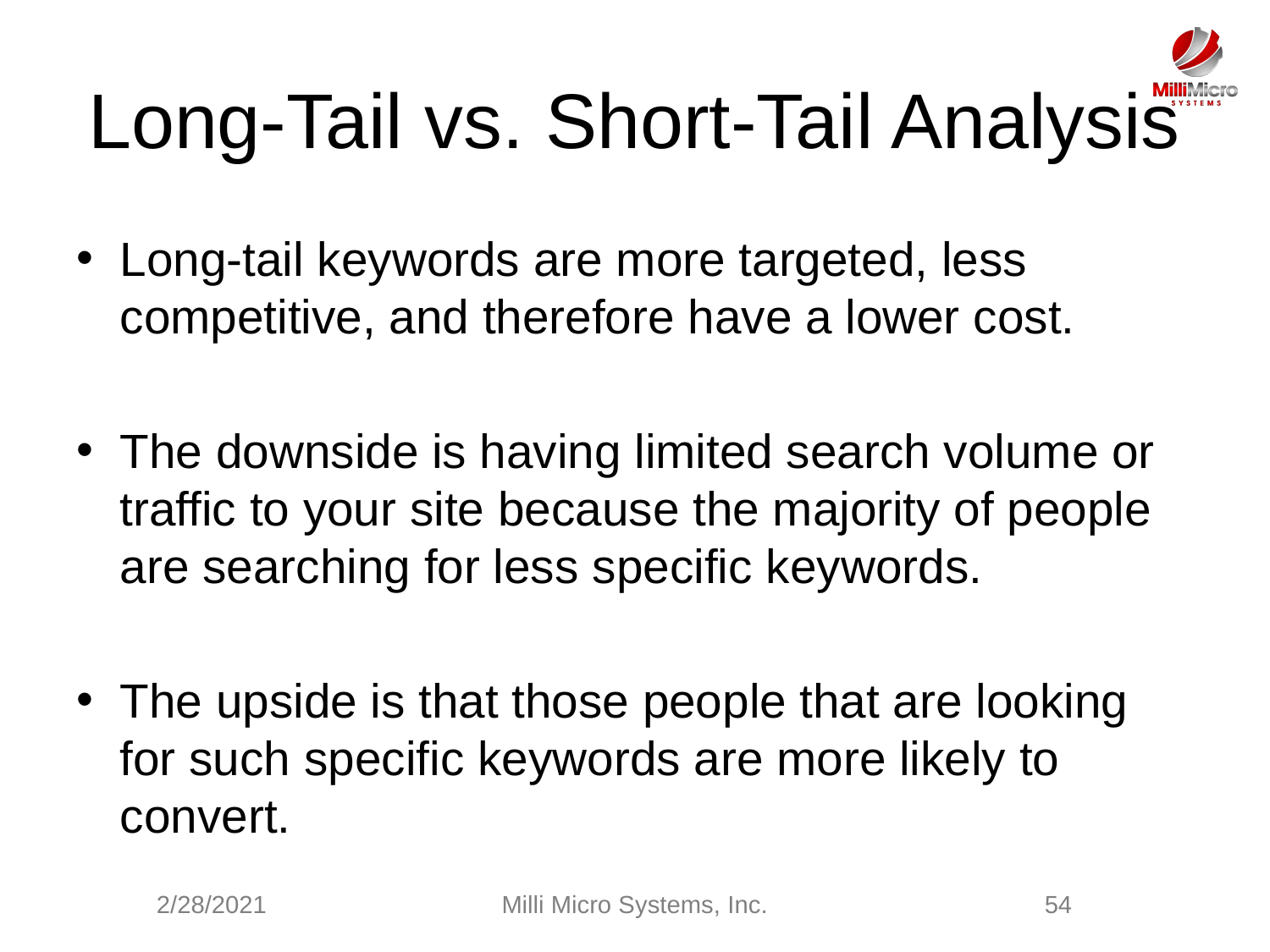

# Long-Tail vs. Short-Tail Analysis
Long-tail keywords are more targeted, less competitive, and therefore have a lower cost.

The downside is having limited search volume or traffic to your site because the majority of people are searching for less specific keywords.

The upside is that those people that are looking for such specific keywords are more likely to convert.
2/28/2021
Milli Micro Systems, Inc.
54